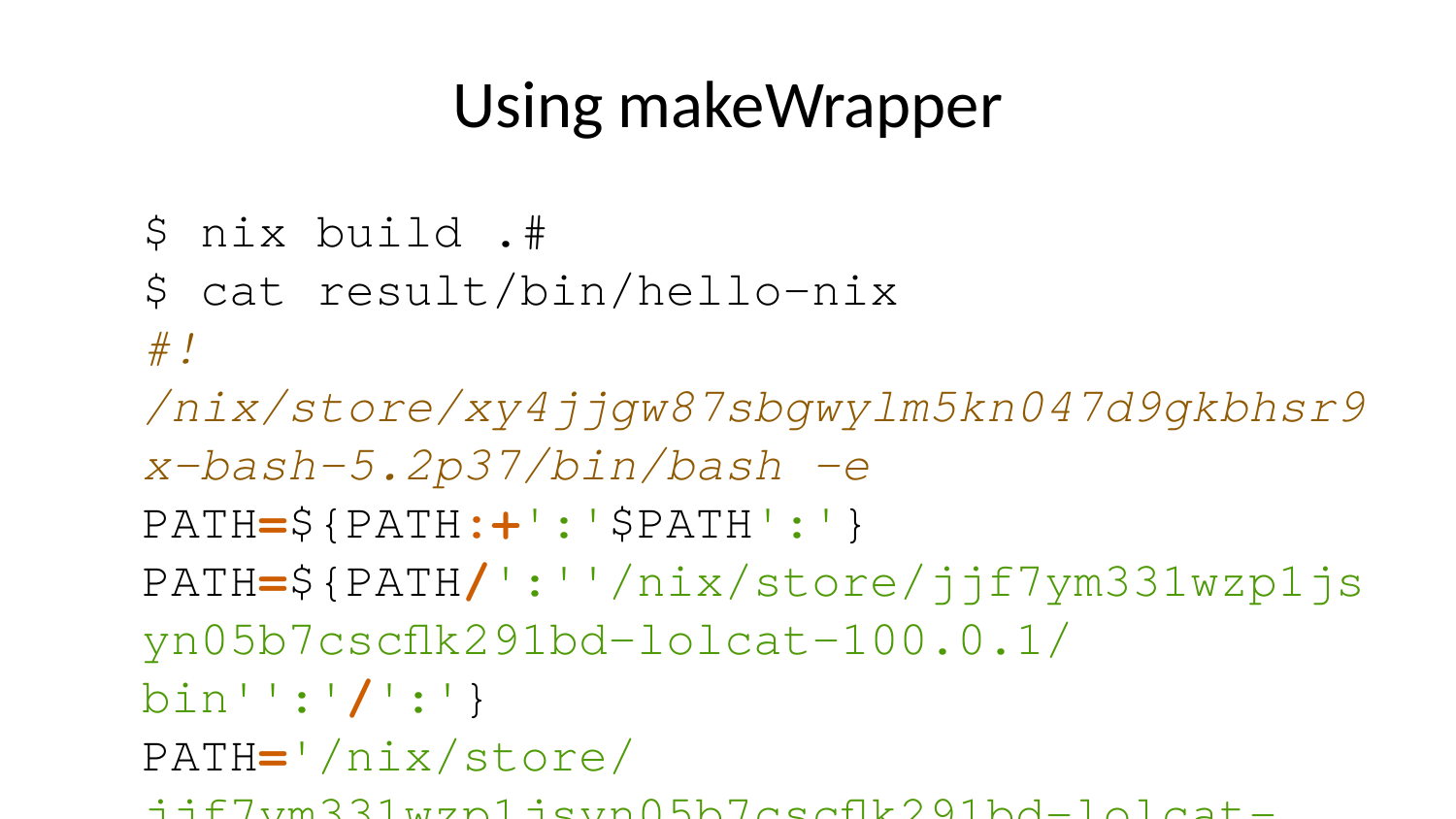

# Using makeWrapper
$ nix build .#
$ cat result/bin/hello-nix
#! /nix/store/xy4jjgw87sbgwylm5kn047d9gkbhsr9x-bash-5.2p37/bin/bash -e
PATH=${PATH:+':'$PATH':'}
PATH=${PATH/':''/nix/store/jjf7ym331wzp1jsyn05b7cscflk291bd-lolcat-100.0.1/bin'':'/':'}
PATH='/nix/store/jjf7ym331wzp1jsyn05b7cscflk291bd-lolcat-100.0.1/bin'$PATH
PATH=${PATH#':'}
PATH=${PATH%':'}
export PATH
PATH=${PATH:+':'$PATH':'}
PATH=${PATH/':''/nix/store/q00xb5g6hv24yc7r6k3r6jws226vw8rm-figlet-2.2.5/bin'':'/':'}
PATH='/nix/store/q00xb5g6hv24yc7r6k3r6jws226vw8rm-figlet-2.2.5/bin'$PATH
PATH=${PATH#':'}
PATH=${PATH%':'}
export PATH
exec "/nix/store/jpfbhrzd6wpm607w1llyl52bs3dm074w-hello-nix-0.0.1/bin/.hello-nix-unwrapped"  | figlet | lolcat "$@"